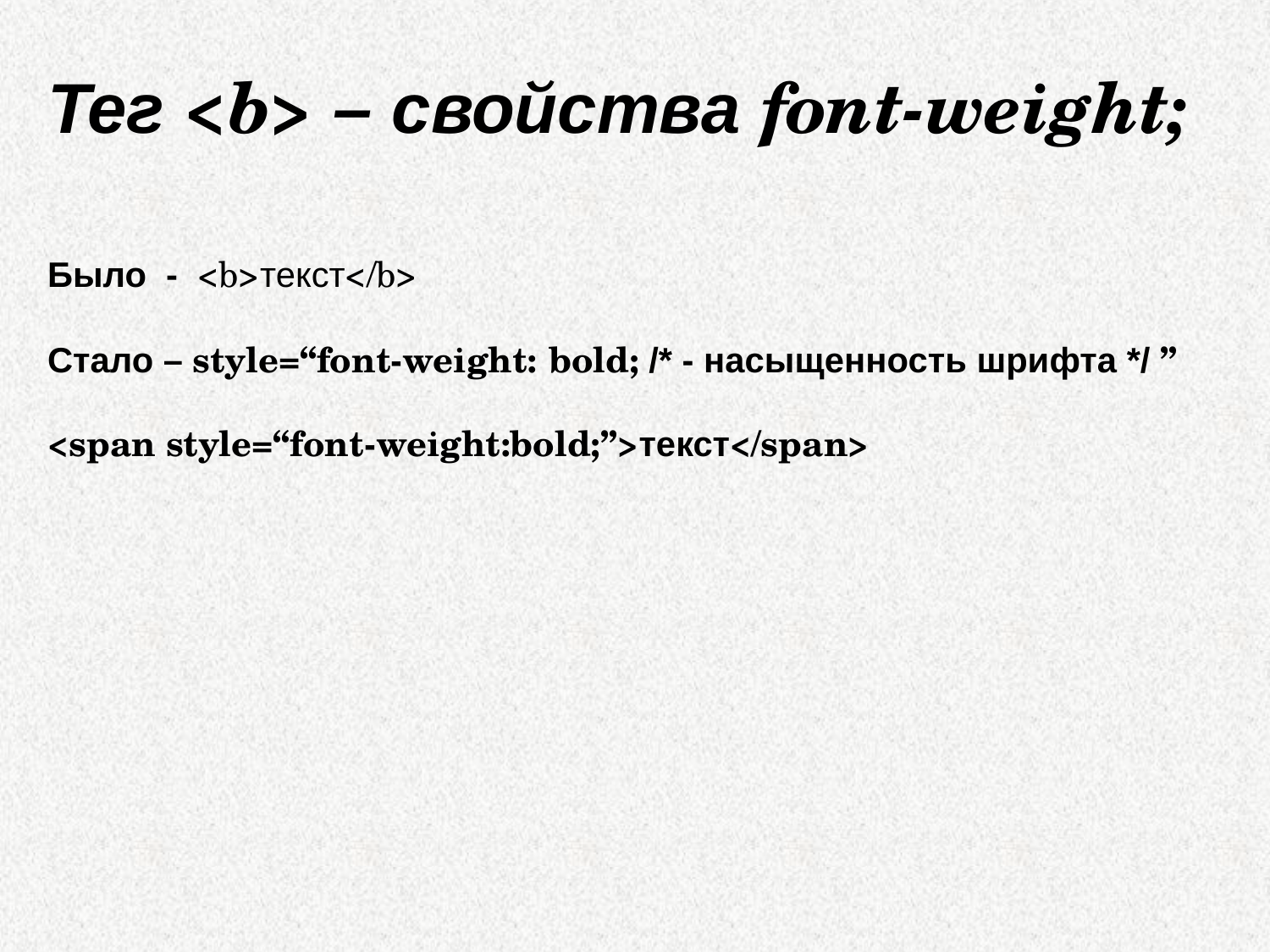

Тег <b> – свойства font-weight;
Было  -  <b>текст</b>

Стало – style=“font-weight: bold; /* - насыщенность шрифта */ ”

<span style=“font-weight:bold;”>текст</span>